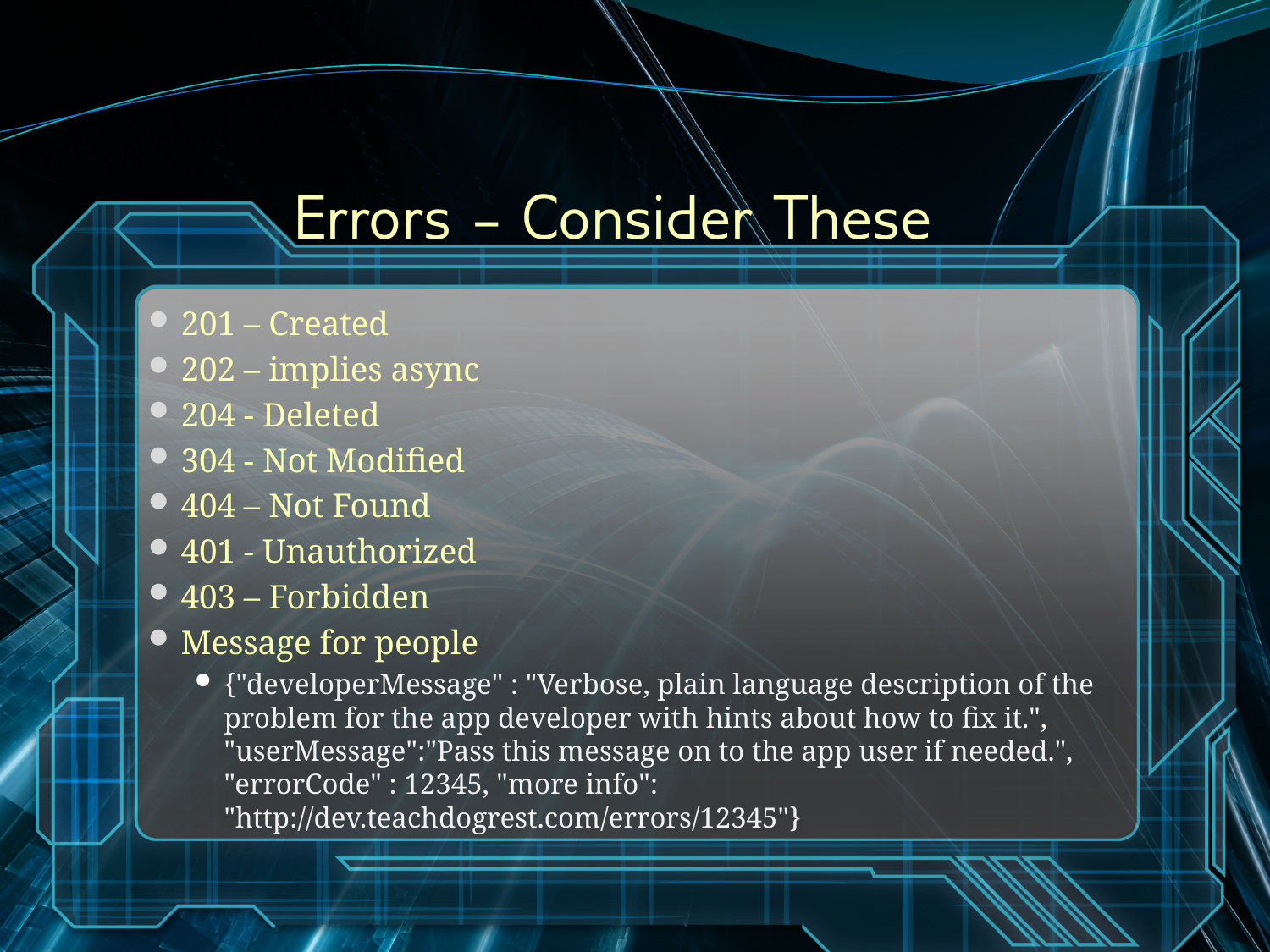

# Errors – Consider These
201 – Created
202 – implies async
204 - Deleted
304 - Not Modified
404 – Not Found
401 - Unauthorized
403 – Forbidden
Message for people
{"developerMessage" : "Verbose, plain language description of the problem for the app developer with hints about how to fix it.", "userMessage":"Pass this message on to the app user if needed.", "errorCode" : 12345, "more info": "http://dev.teachdogrest.com/errors/12345"}